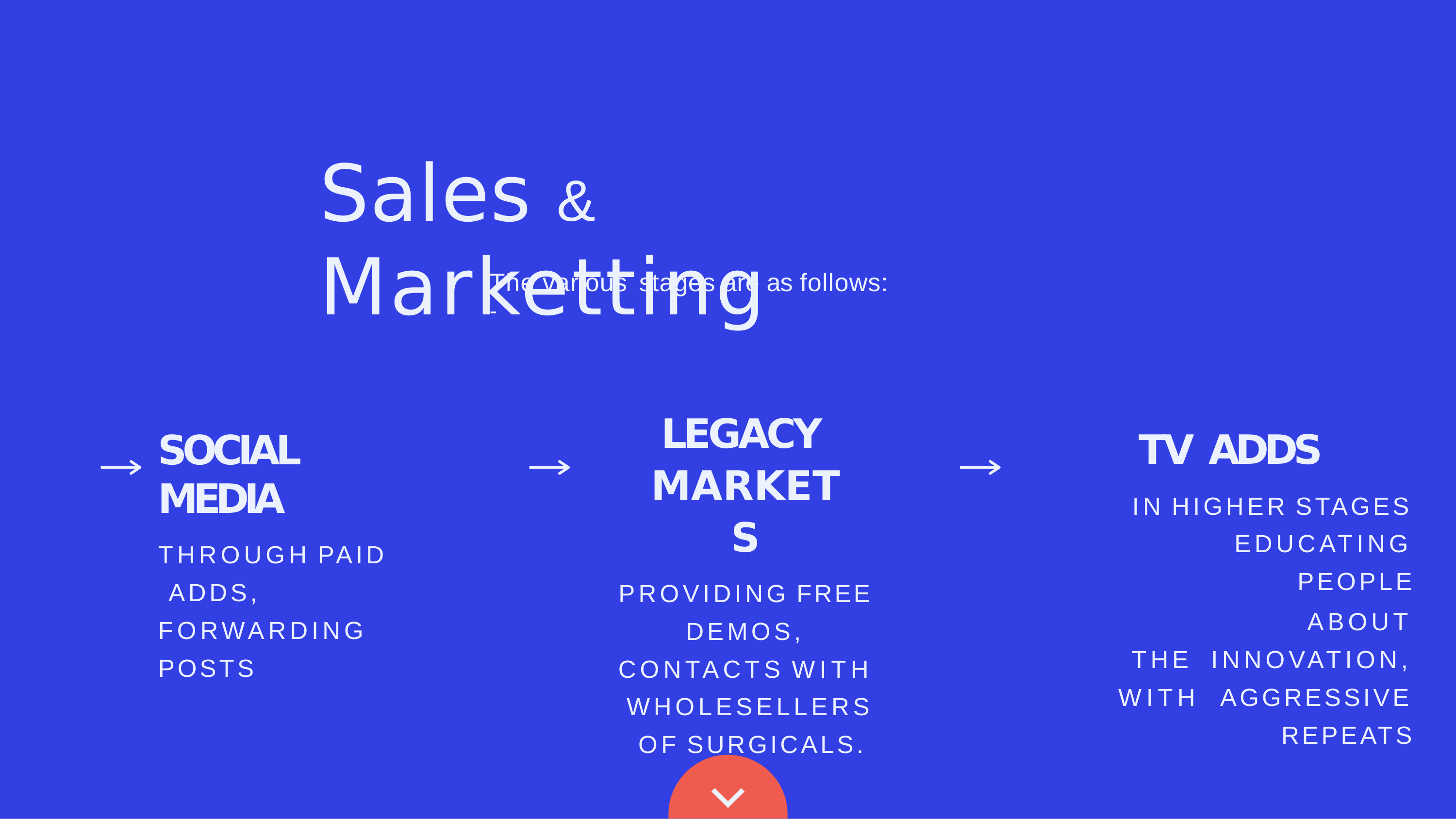

# Sales & Marketting
The various	stages are as follows: -
TV ADDS
IN HIGHER STAGES  EDUCATING PEOPLE
ABOUT THE  INNOVATION, WITH  AGGRESSIVE REPEATS
SOCIAL MEDIA
THROUGH PAID  ADDS,  FORWARDING  POSTS
LEGACY  MARKETS
PROVIDING FREE  DEMOS,  CONTACTS WITH  WHOLESELLERS  OF SURGICALS.